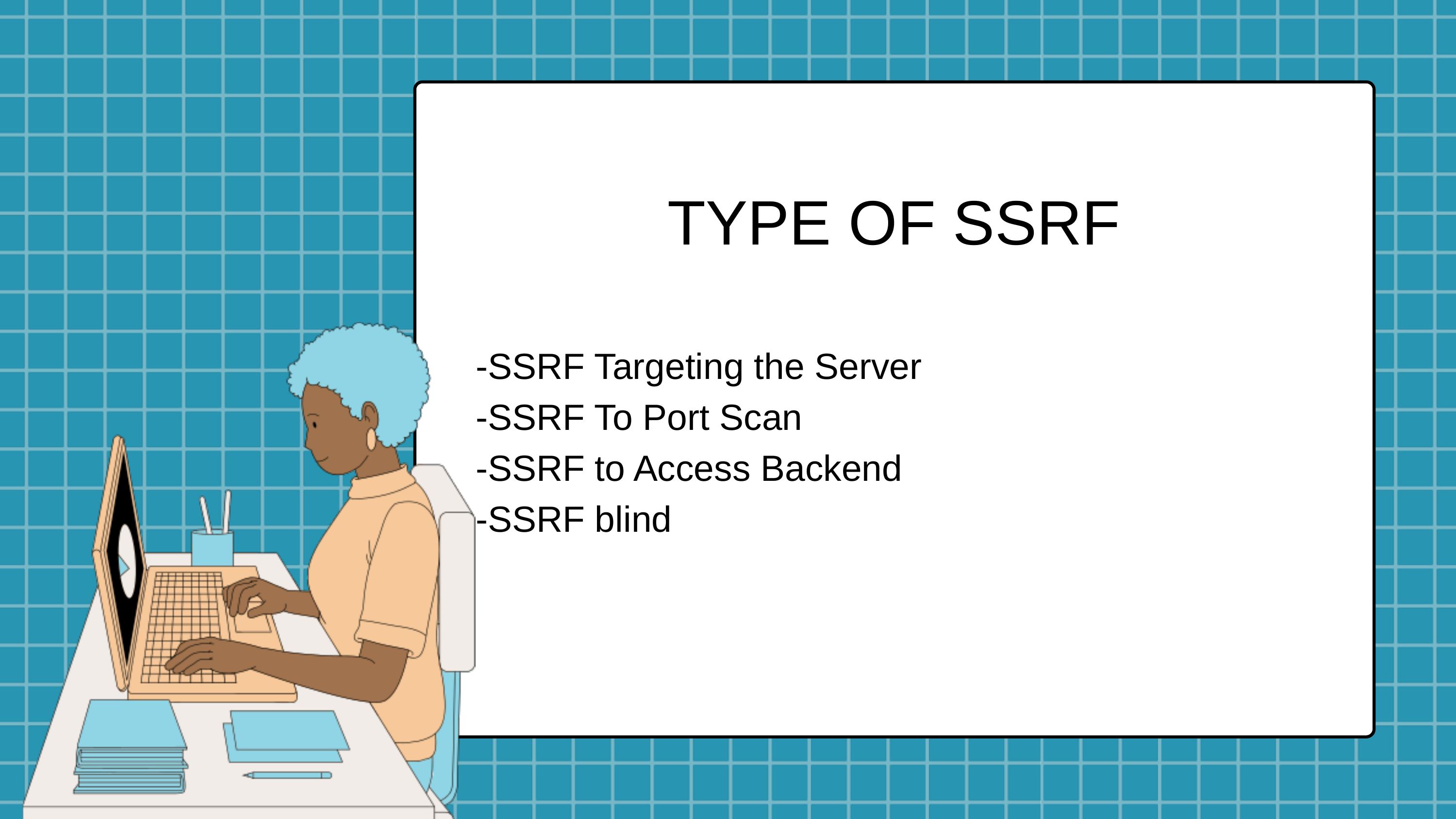

TYPE OF SSRF

-SSRF Targeting the Server
-SSRF To Port Scan
-SSRF to Access Backend
-SSRF blind